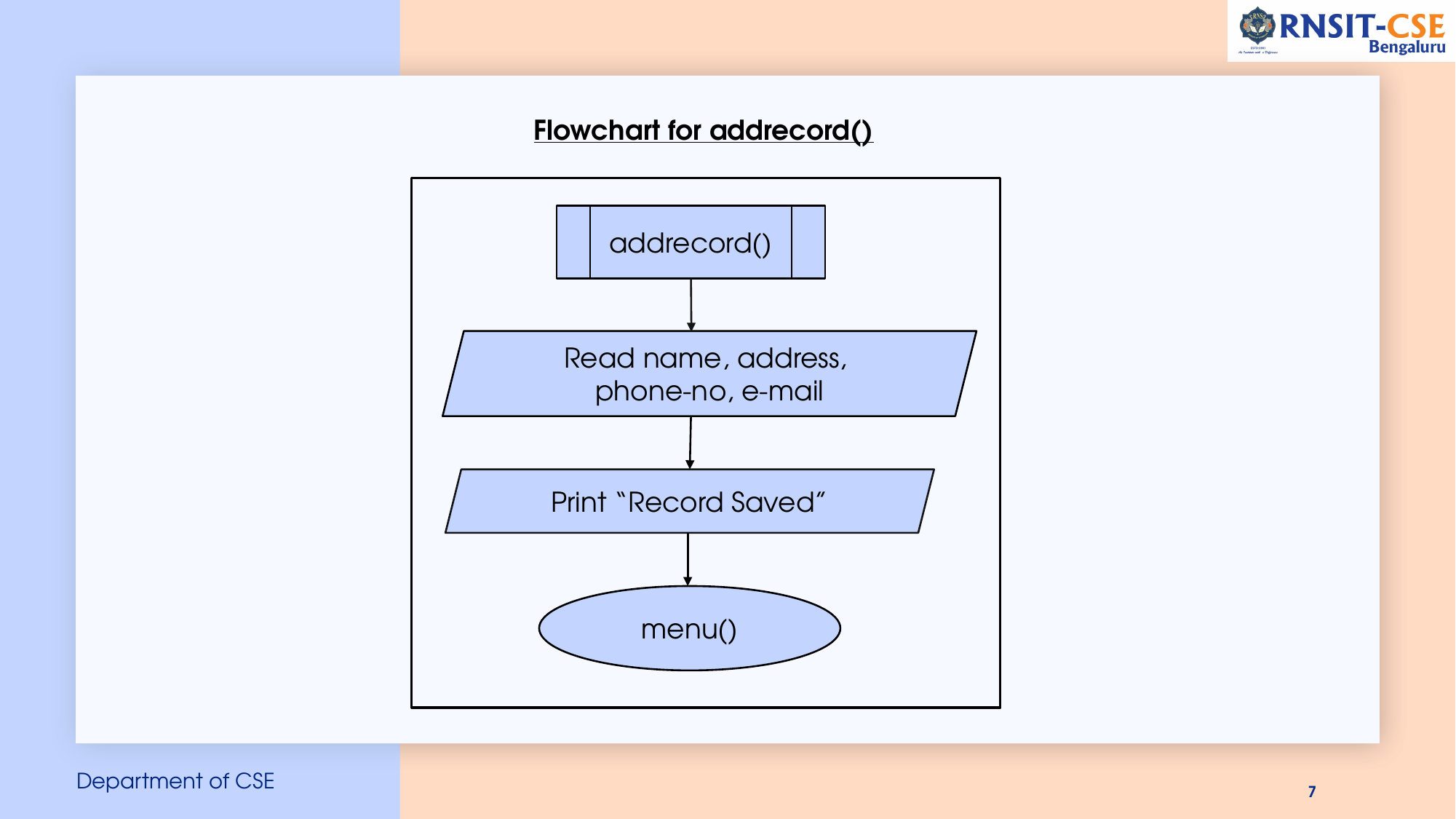

Flowchart for addrecord()

addrecord()
Read name, address,
phone-no, e-mail
Print “Record Saved”
menu()
Department of CSE
7